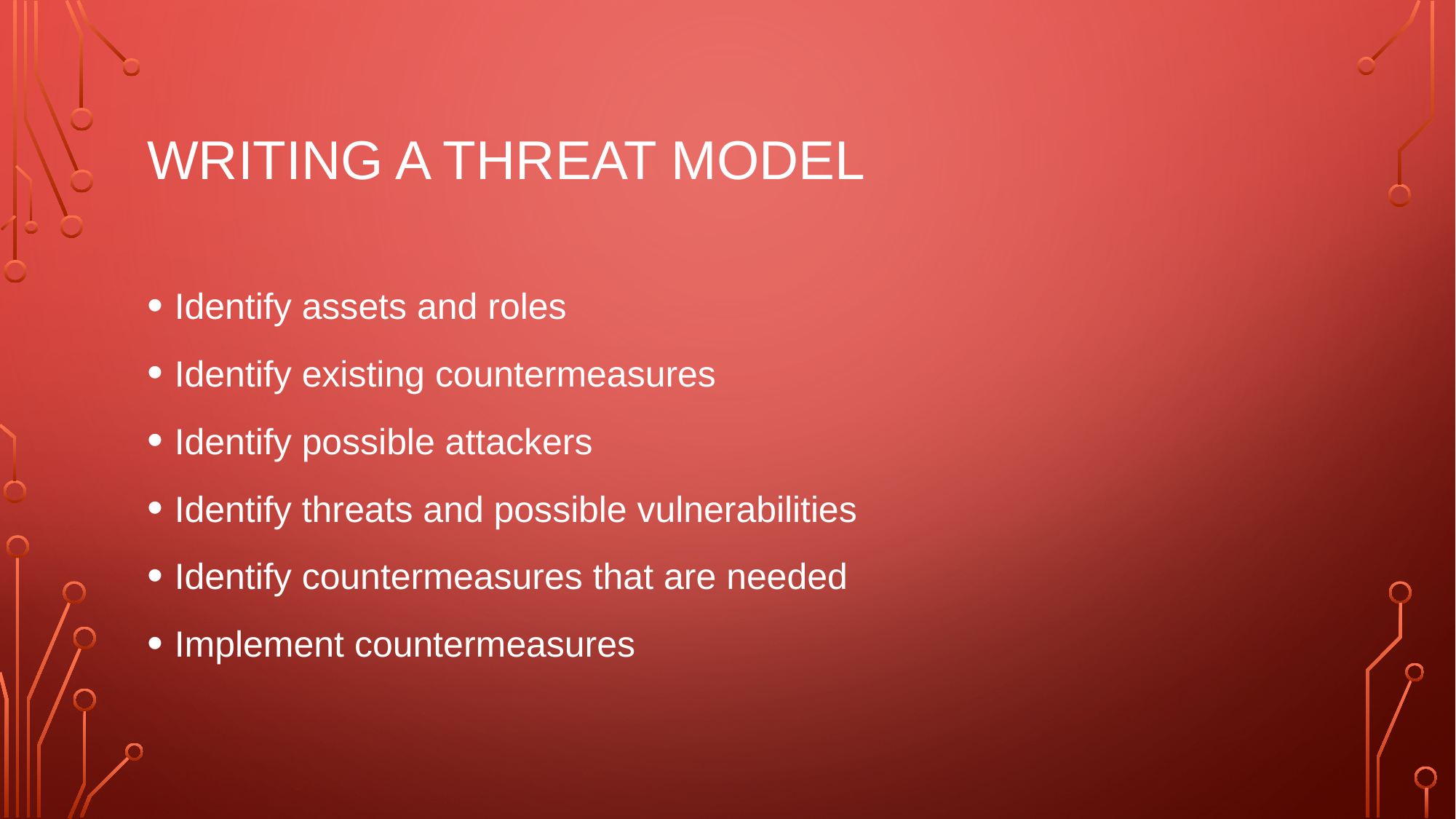

# Writing a threat model
Identify assets and roles
Identify existing countermeasures
Identify possible attackers
Identify threats and possible vulnerabilities
Identify countermeasures that are needed
Implement countermeasures